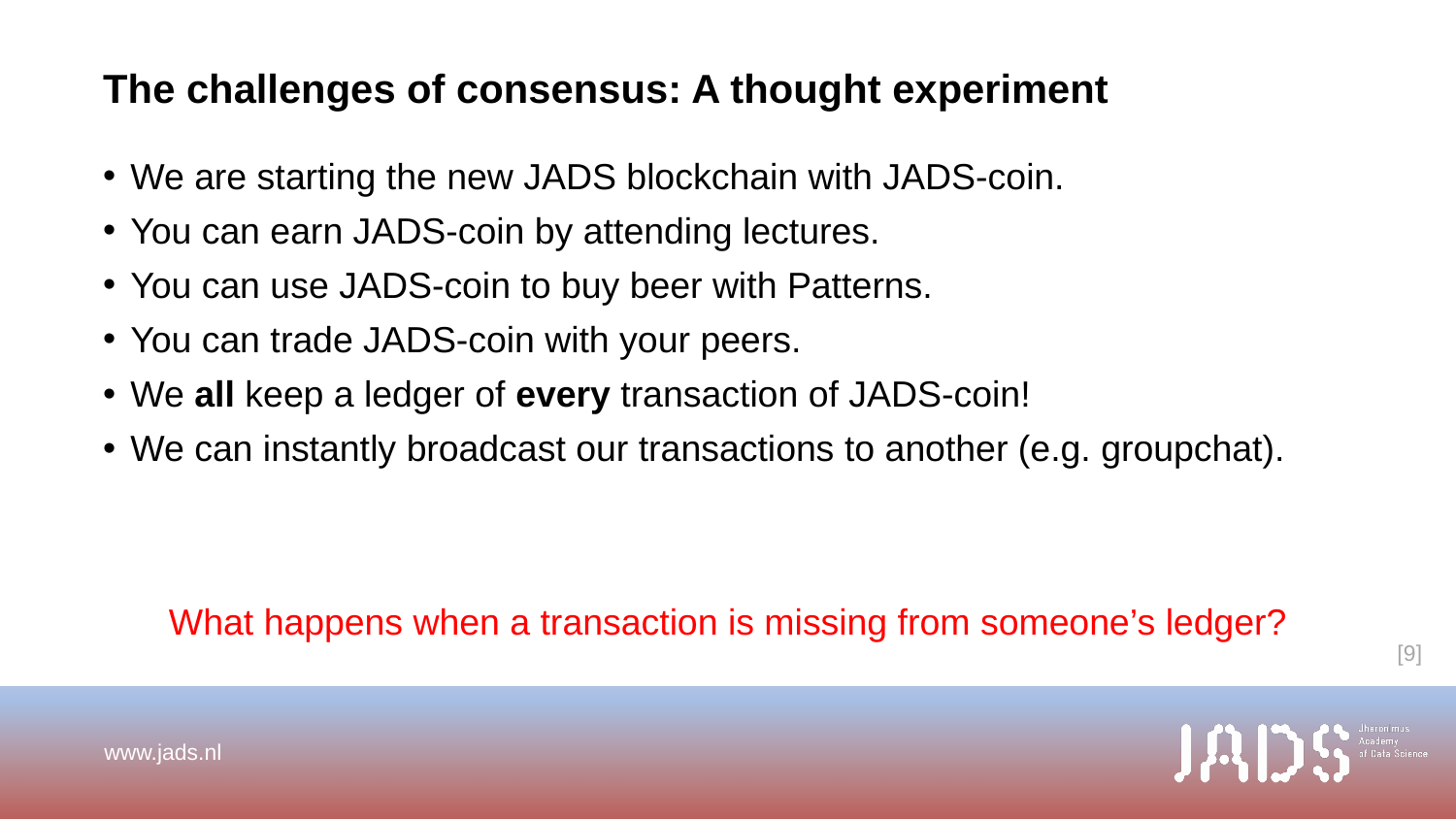

# The challenges of consensus: A thought experiment
We are starting the new JADS blockchain with JADS-coin.
You can earn JADS-coin by attending lectures.
You can use JADS-coin to buy beer with Patterns.
You can trade JADS-coin with your peers.
We all keep a ledger of every transaction of JADS-coin!
We can instantly broadcast our transactions to another (e.g. groupchat).
What happens when a transaction is missing from someone’s ledger?
[9]